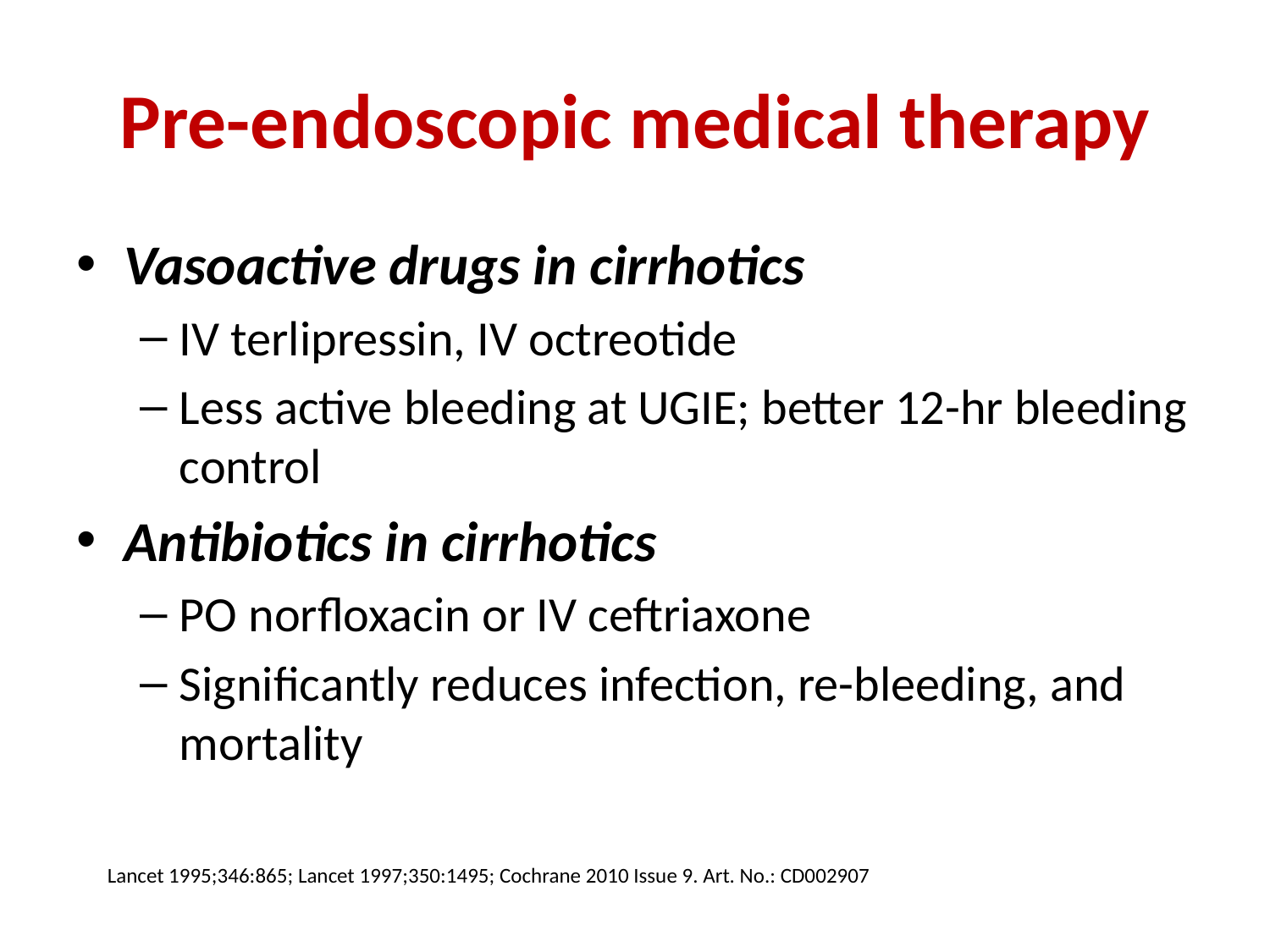

# Pre-endoscopic medical therapy
Vasoactive drugs in cirrhotics
IV terlipressin, IV octreotide
Less active bleeding at UGIE; better 12-hr bleeding control
Antibiotics in cirrhotics
PO norfloxacin or IV ceftriaxone
Significantly reduces infection, re-bleeding, and mortality
Lancet 1995;346:865; Lancet 1997;350:1495; Cochrane 2010 Issue 9. Art. No.: CD002907